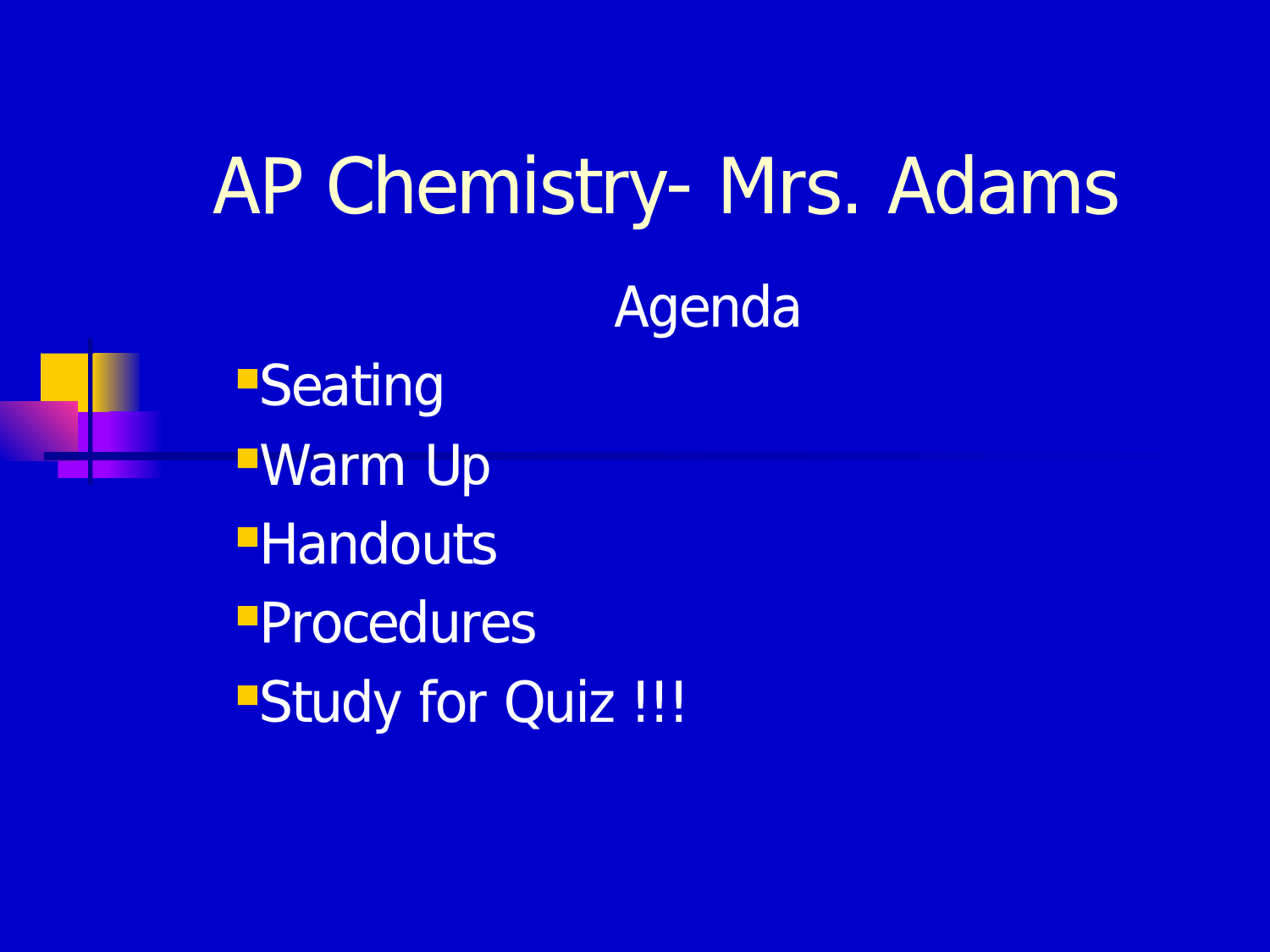

# AP Chemistry- Mrs. Adams
Agenda
Seating
Warm Up
Handouts
Procedures
Study for Quiz !!!